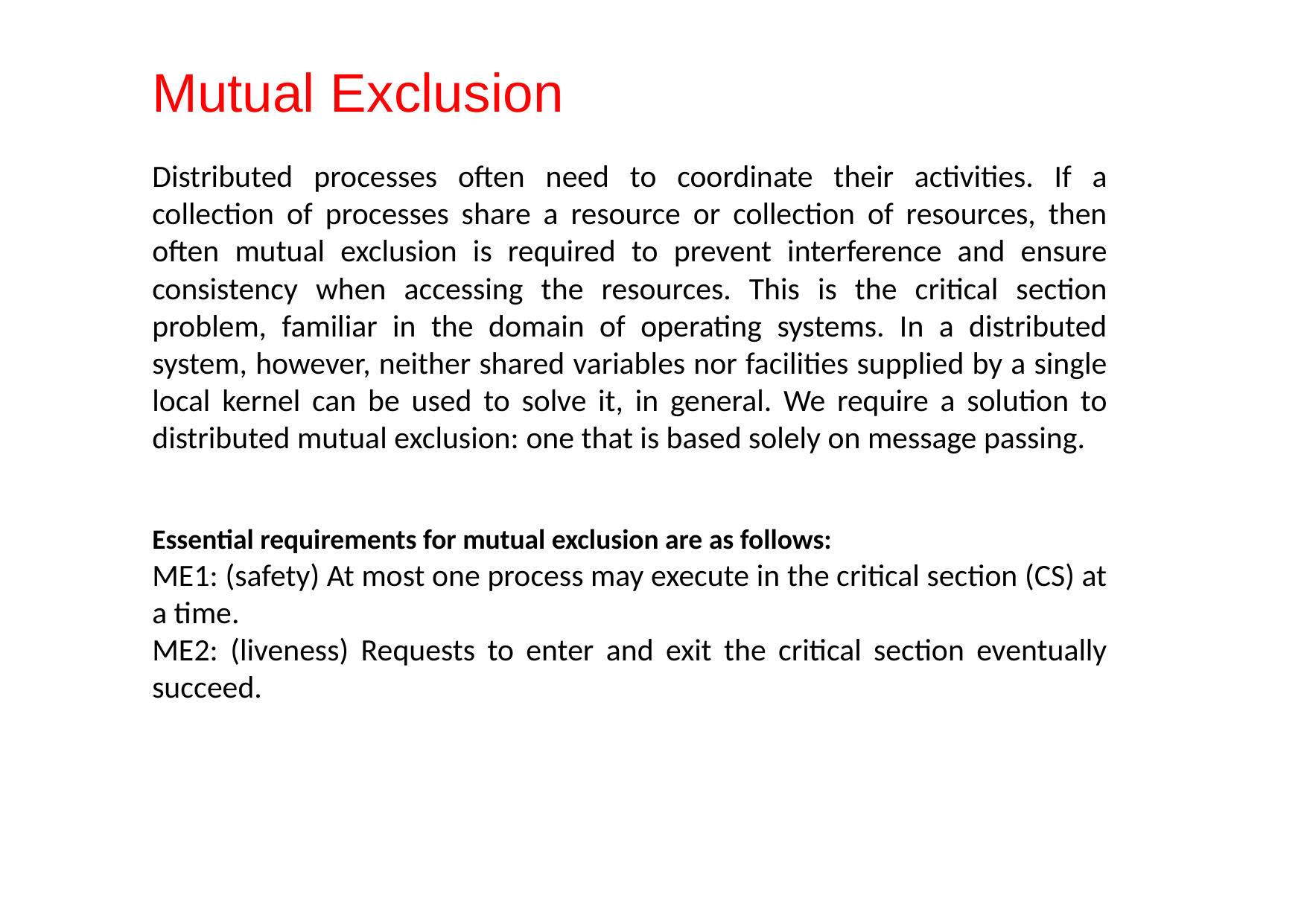

Mutual Exclusion

Distributed processes often need to coordinate their activities. If a collection of processes share a resource or collection of resources, then often mutual exclusion is required to prevent interference and ensure consistency when accessing the resources. This is the critical section problem, familiar in the domain of operating systems. In a distributed system, however, neither shared variables nor facilities supplied by a single local kernel can be used to solve it, in general. We require a solution to distributed mutual exclusion: one that is based solely on message passing.

Essential requirements for mutual exclusion are as follows:
ME1: (safety) At most one process may execute in the critical section (CS) at a time.
ME2: (liveness) Requests to enter and exit the critical section eventually succeed.